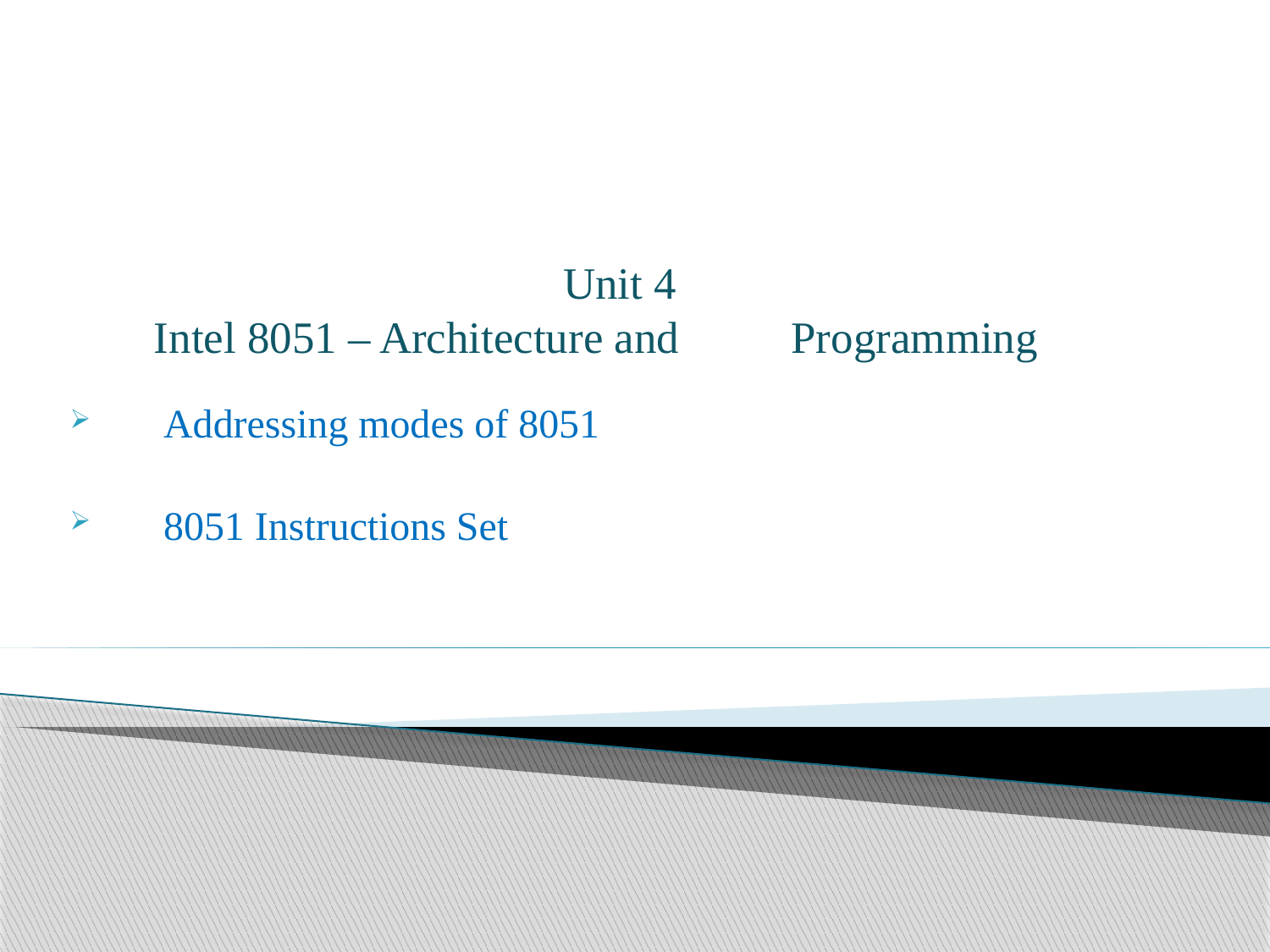

# Unit 4 Intel 8051 – Architecture and          Programming
Addressing modes of 8051

8051 Instructions Set